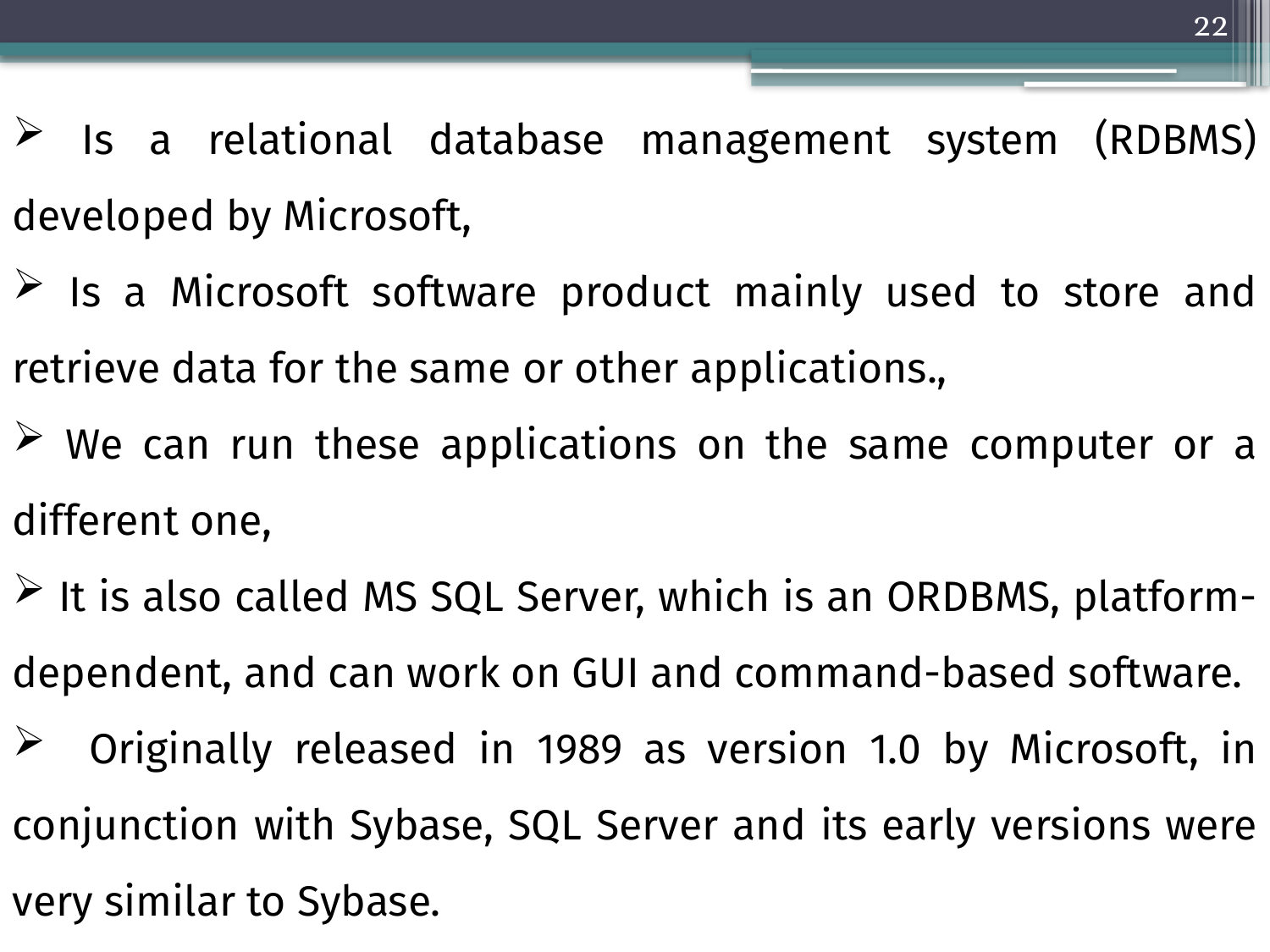

22
 Is a relational database management system (RDBMS) developed by Microsoft,
 Is a Microsoft software product mainly used to store and retrieve data for the same or other applications.,
 We can run these applications on the same computer or a different one,
 It is also called MS SQL Server, which is an ORDBMS, platform-dependent, and can work on GUI and command-based software.
  Originally released in 1989 as version 1.0 by Microsoft, in conjunction with Sybase, SQL Server and its early versions were very similar to Sybase.